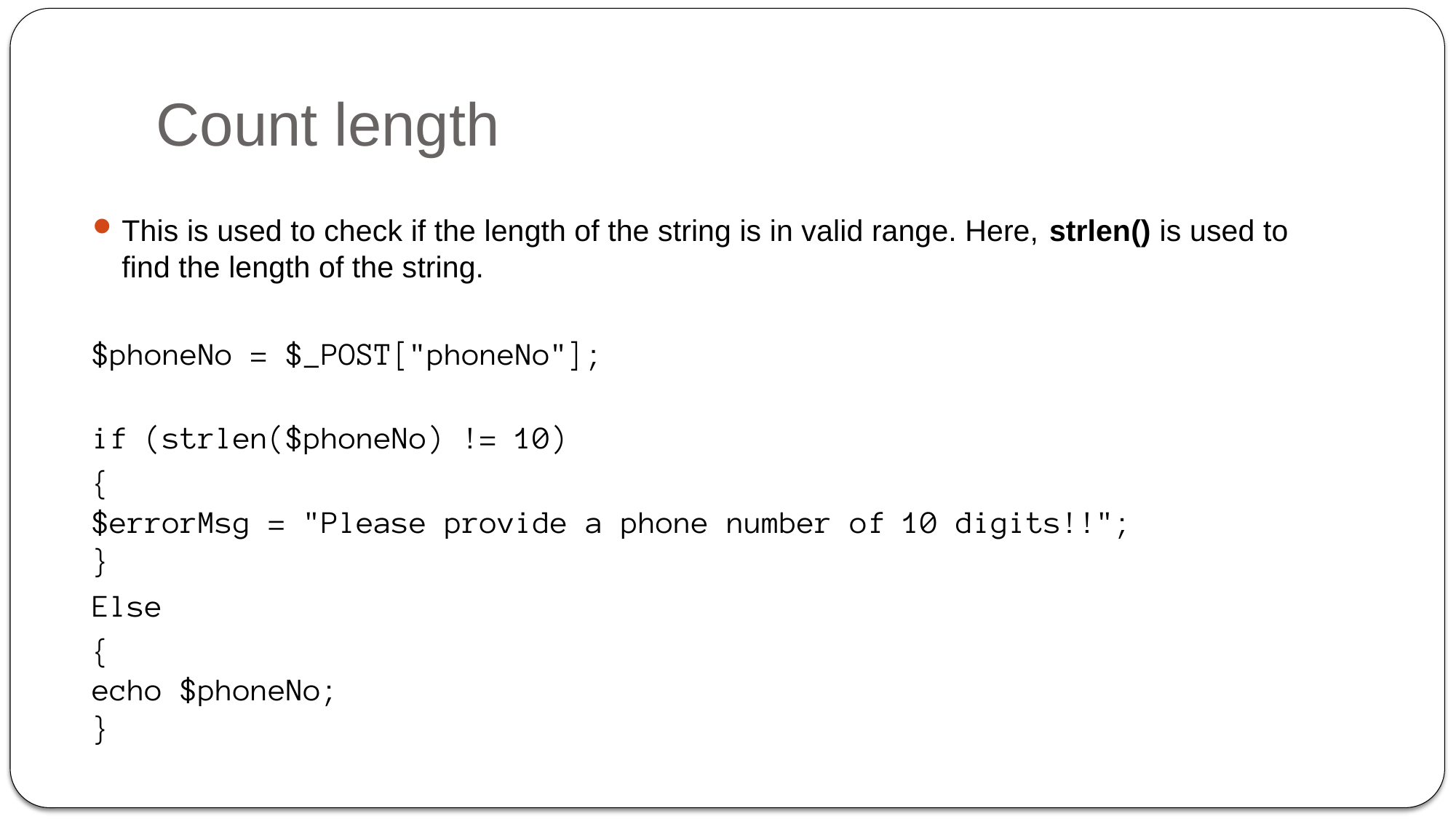

# Count length
This is used to check if the length of the string is in valid range. Here, strlen() is used to find the length of the string.

$phoneNo = $_POST["phoneNo"];
if (strlen($phoneNo) != 10)
{
$errorMsg = "Please provide a phone number of 10 digits!!";
}
Else
{
echo $phoneNo;
}